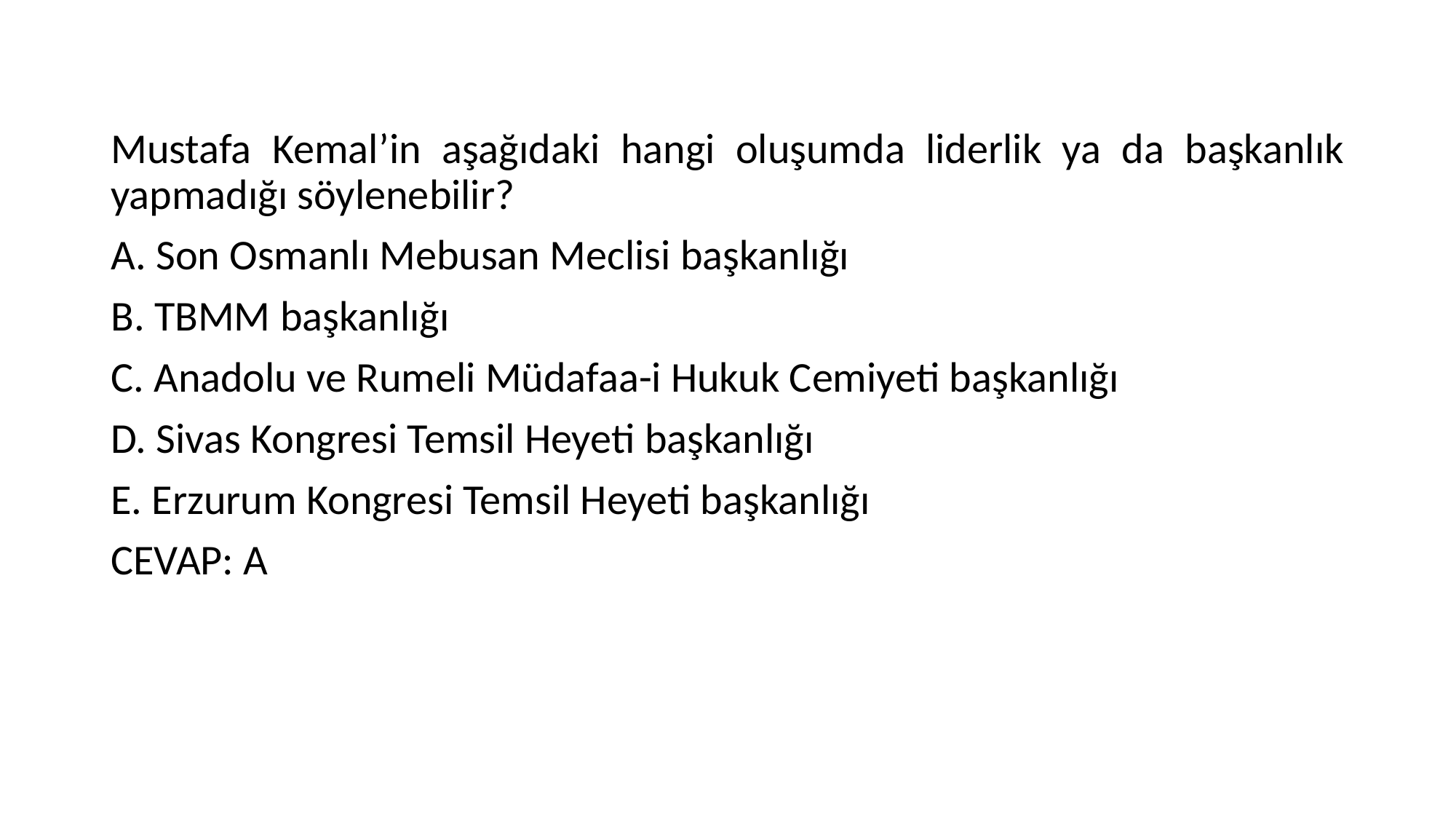

#
Mustafa Kemal’in aşağıdaki hangi oluşumda liderlik ya da başkanlık yapmadığı söylenebilir?
A. Son Osmanlı Mebusan Meclisi başkanlığı
B. TBMM başkanlığı
C. Anadolu ve Rumeli Müdafaa-i Hukuk Cemiyeti başkanlığı
D. Sivas Kongresi Temsil Heyeti başkanlığı
E. Erzurum Kongresi Temsil Heyeti başkanlığı
CEVAP: A